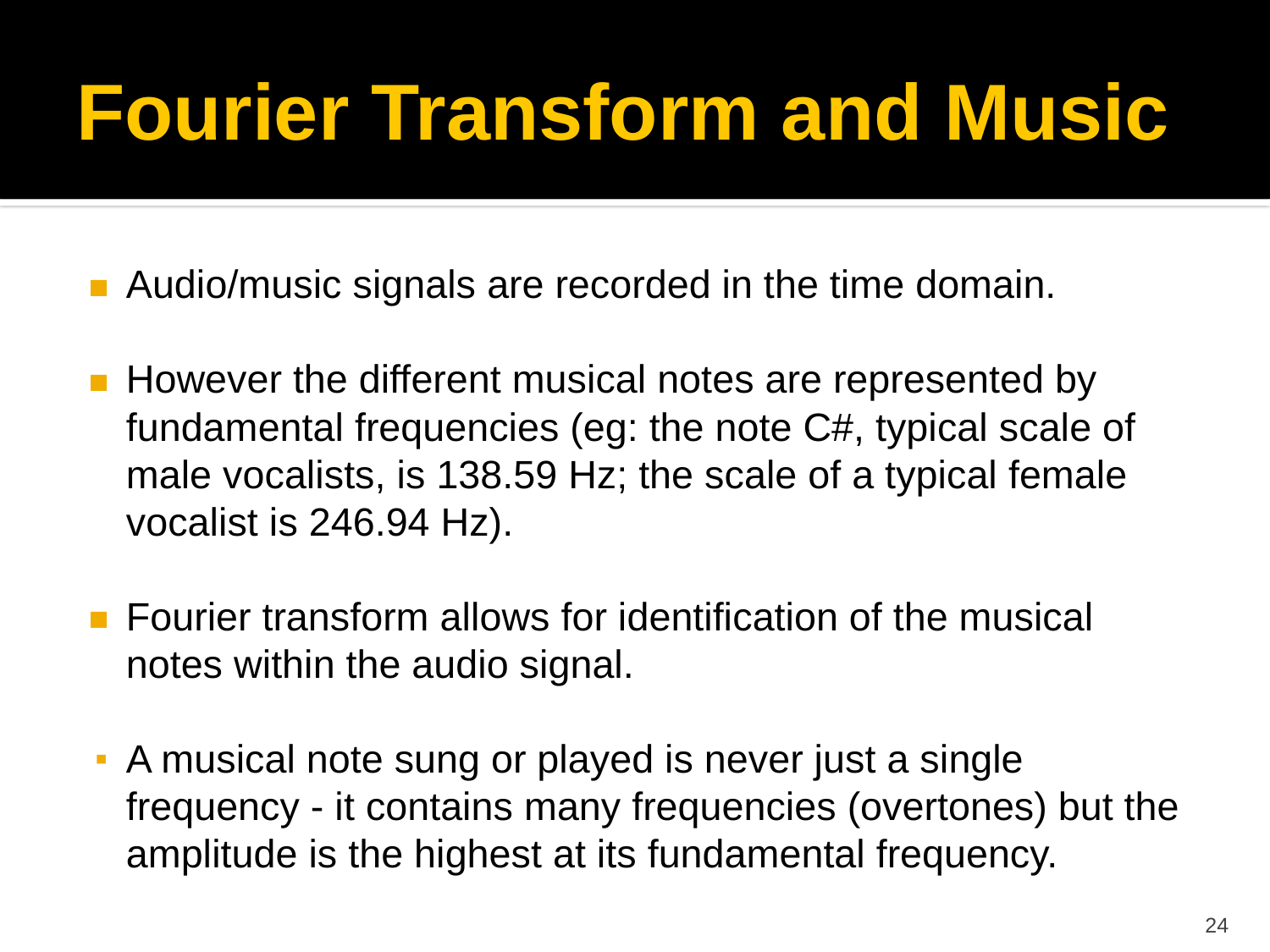

# Fourier Transform and Music
Audio/music signals are recorded in the time domain.

However the different musical notes are represented by fundamental frequencies (eg: the note C#, typical scale of male vocalists, is 138.59 Hz; the scale of a typical female vocalist is 246.94 Hz).

Fourier transform allows for identification of the musical notes within the audio signal.

A musical note sung or played is never just a single frequency - it contains many frequencies (overtones) but the amplitude is the highest at its fundamental frequency.

24